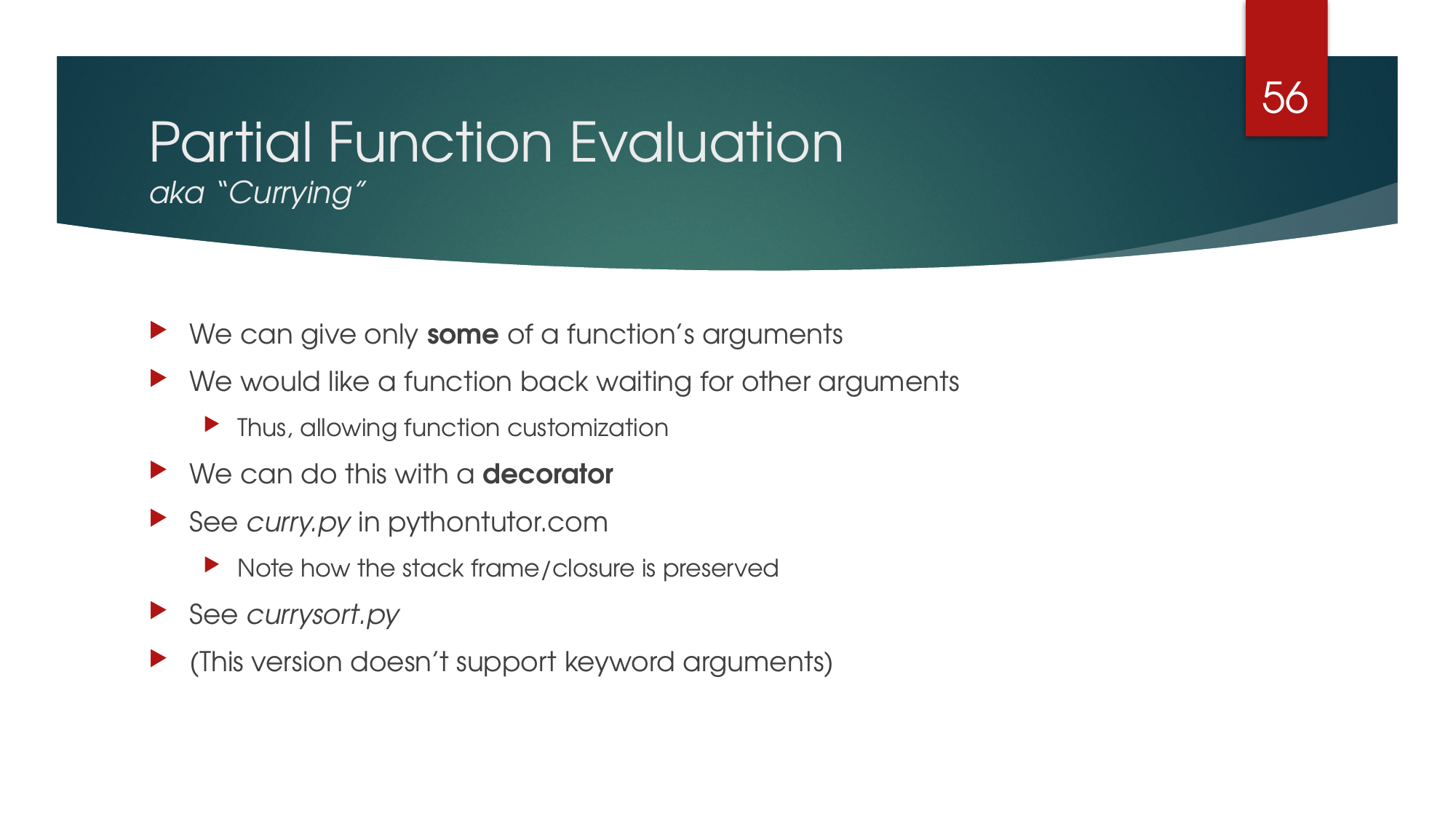

56
# Partial Function Evaluation aka “Currying”
We can give only some of a function’s arguments
We would like a function back waiting for other arguments
Thus, allowing function customization
We can do this with a decorator
See curry.py in pythontutor.com
Note how the stack frame/closure is preserved
See currysort.py
(This version doesn’t support keyword arguments)